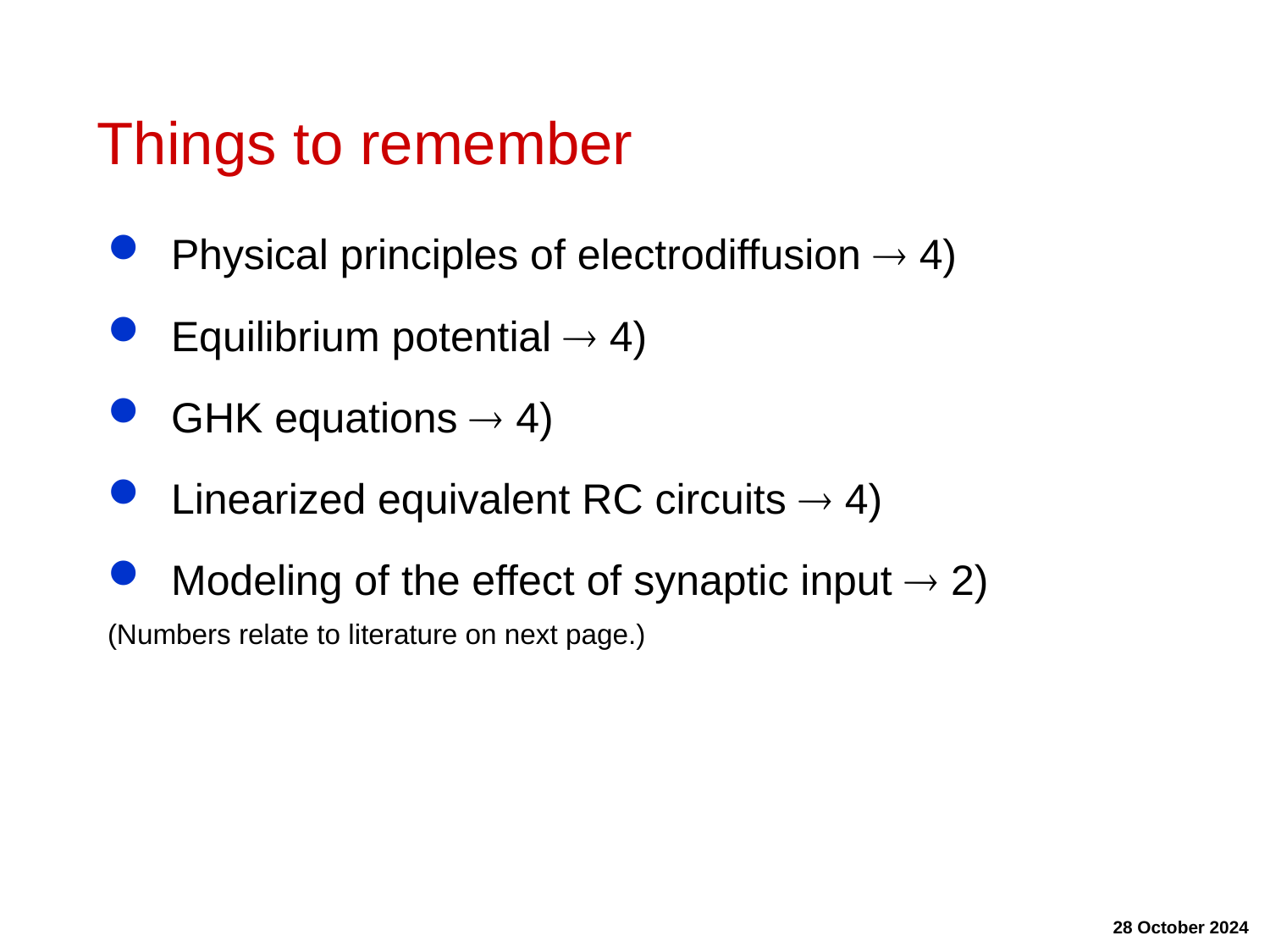

# Things to remember
Physical principles of electrodiffusion → 4)
Equilibrium potential → 4)
GHK equations → 4)
Linearized equivalent RC circuits → 4)
Modeling of the effect of synaptic input → 2)
(Numbers relate to literature on next page.)